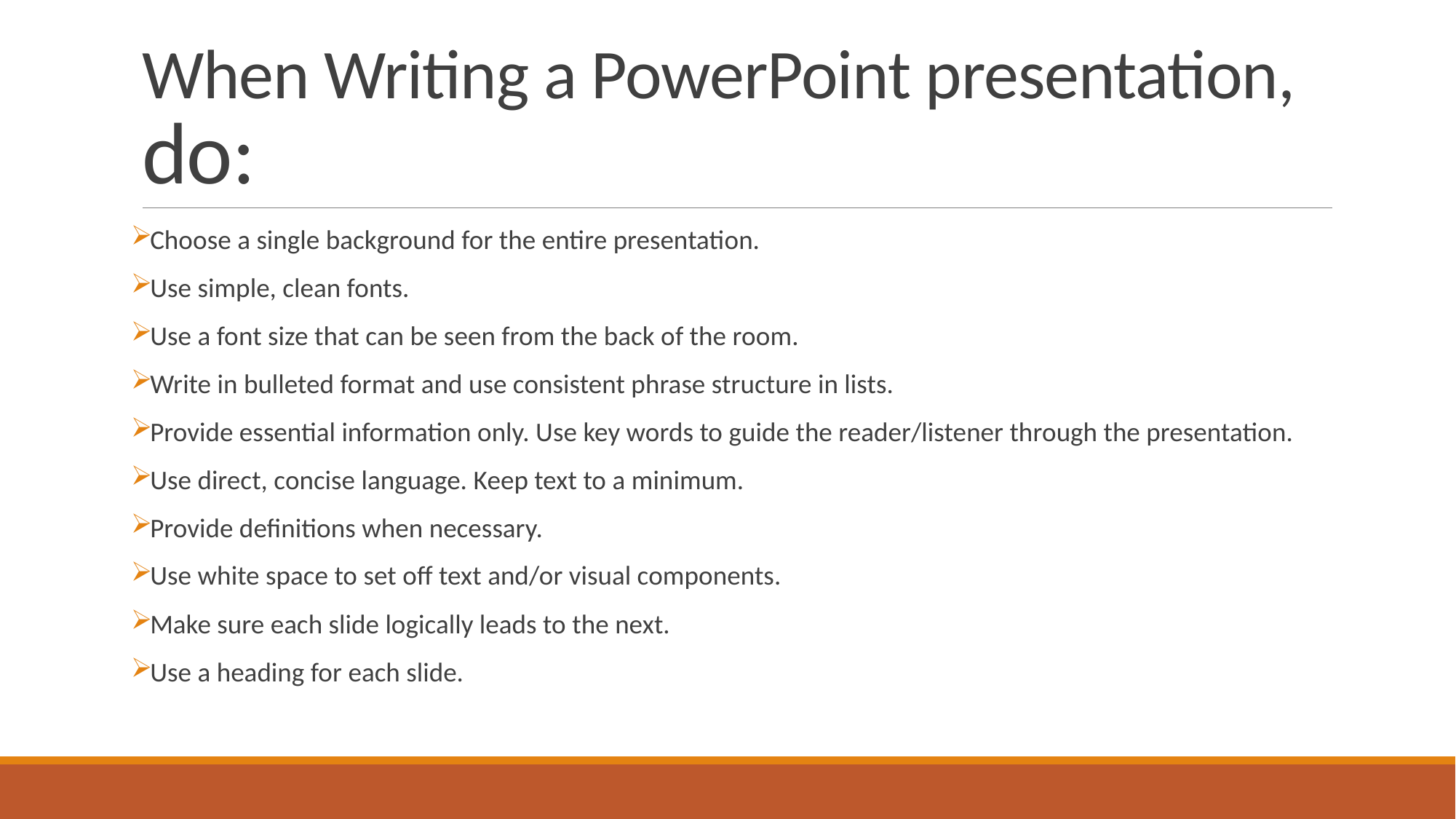

# When Writing a PowerPoint presentation, do:
Choose a single background for the entire presentation.
Use simple, clean fonts.
Use a font size that can be seen from the back of the room.
Write in bulleted format and use consistent phrase structure in lists.
Provide essential information only. Use key words to guide the reader/listener through the presentation.
Use direct, concise language. Keep text to a minimum.
Provide definitions when necessary.
Use white space to set off text and/or visual components.
Make sure each slide logically leads to the next.
Use a heading for each slide.